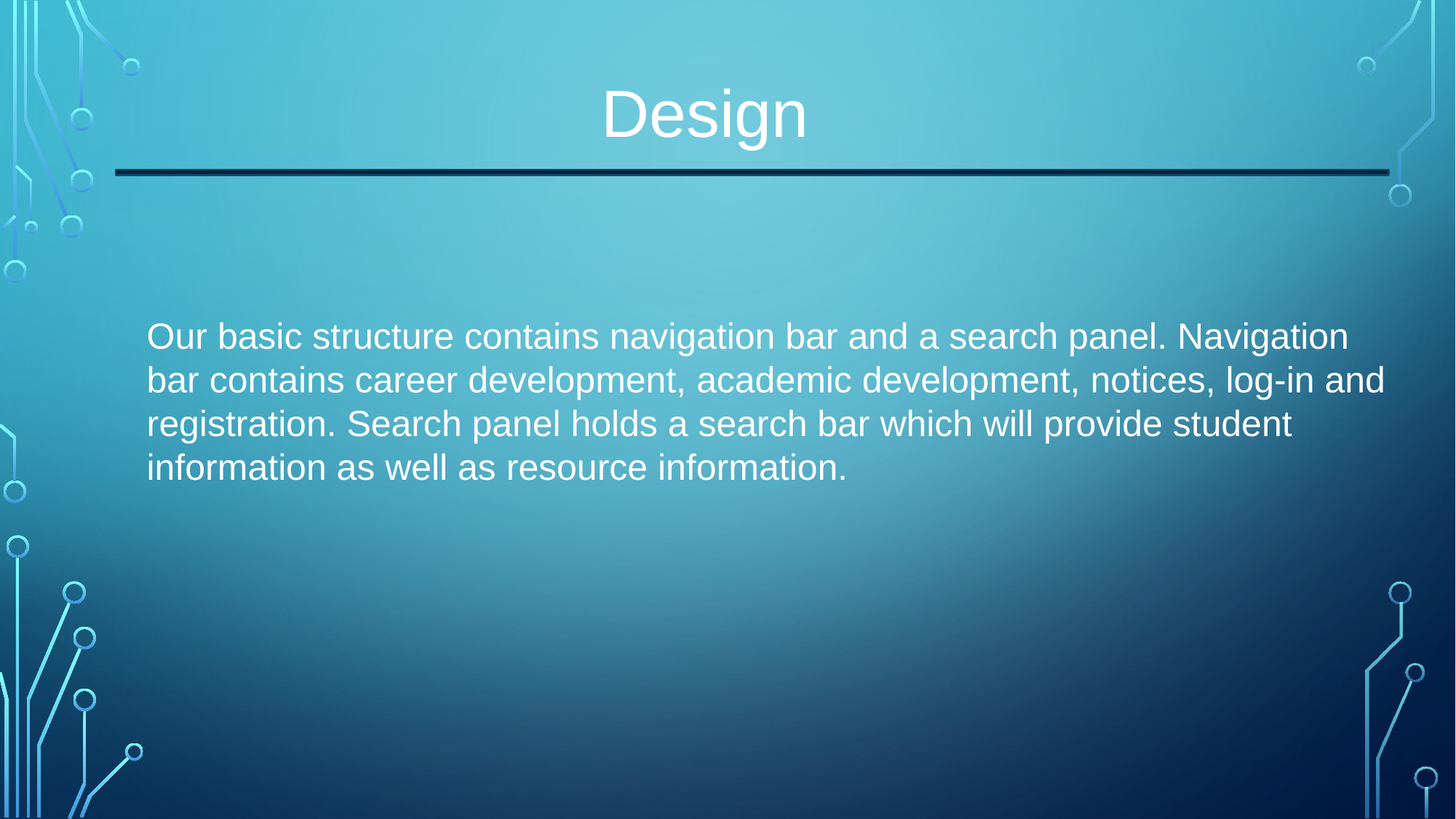

Design

Our basic structure contains navigation bar and a search panel. Navigation bar contains career development, academic development, notices, log-in and registration. Search panel holds a search bar which will provide student information as well as resource information.